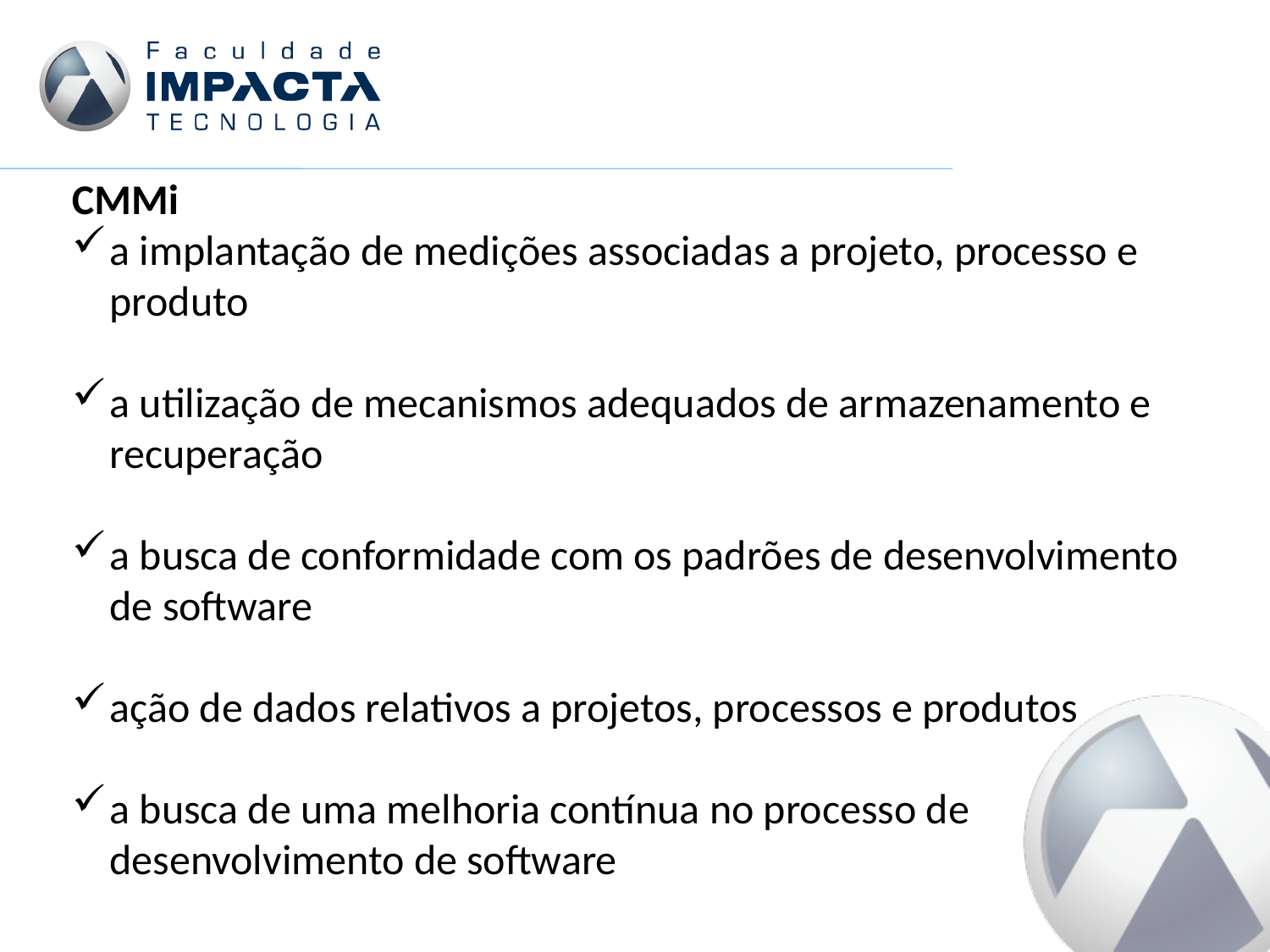

CMMi
a implantação de medições associadas a projeto, processo e produto

a utilização de mecanismos adequados de armazenamento e recuperação

a busca de conformidade com os padrões de desenvolvimento de software

ação de dados relativos a projetos, processos e produtos

a busca de uma melhoria contínua no processo de desenvolvimento de software